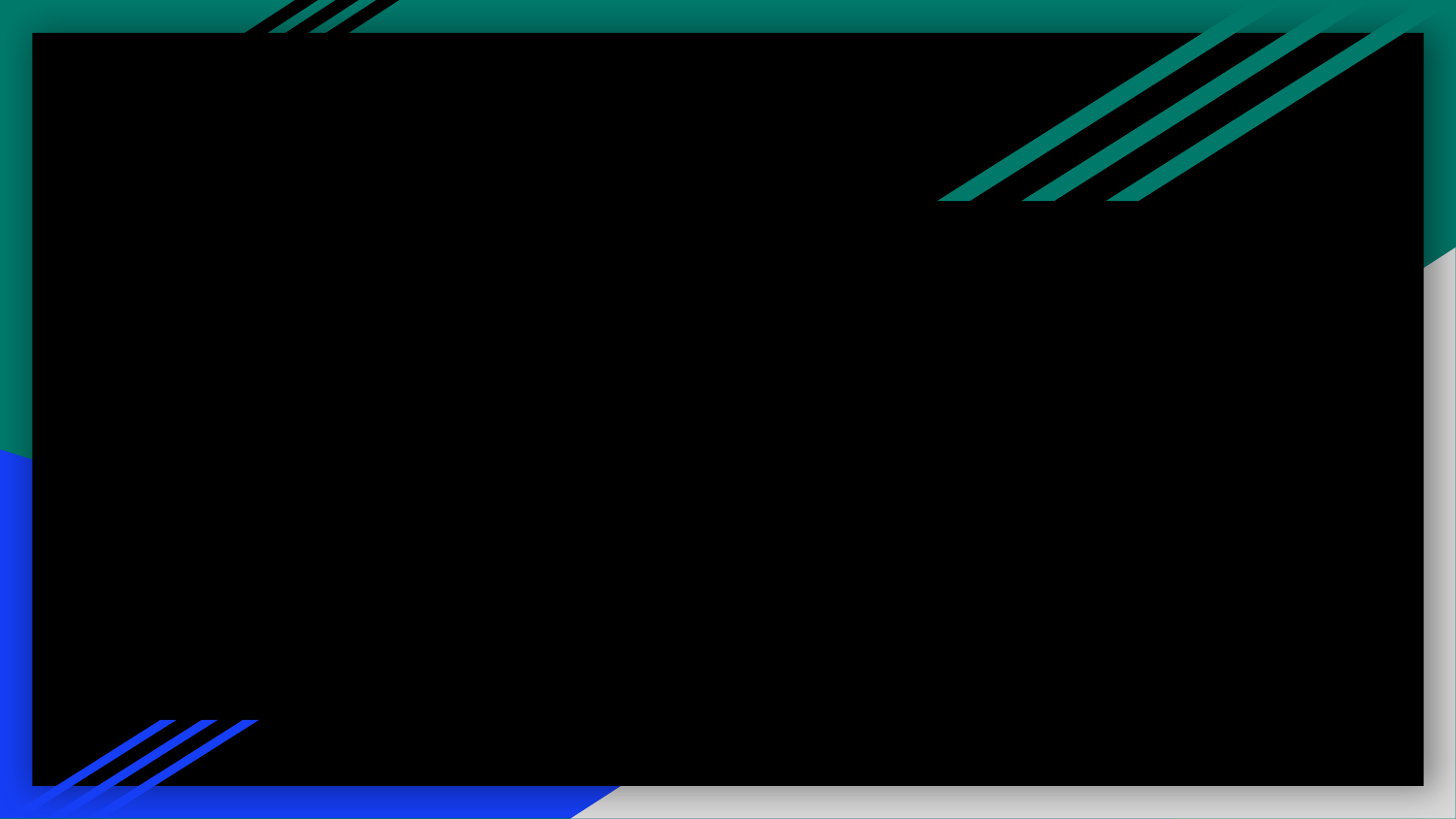

Поиск и исследование аналогичных работ в Интернете
- Точность при векторизации методом TF-IDF превзошла точность при векторизации методом word2vec.

- Самое лучшее соотношение скорости обучения к точности были получены на паре TF-IDF + LinearSVC, практически как и в нашем случае.

- Лучший же результат по точности дал метод BERT.

- BERT используют совместно с SVM